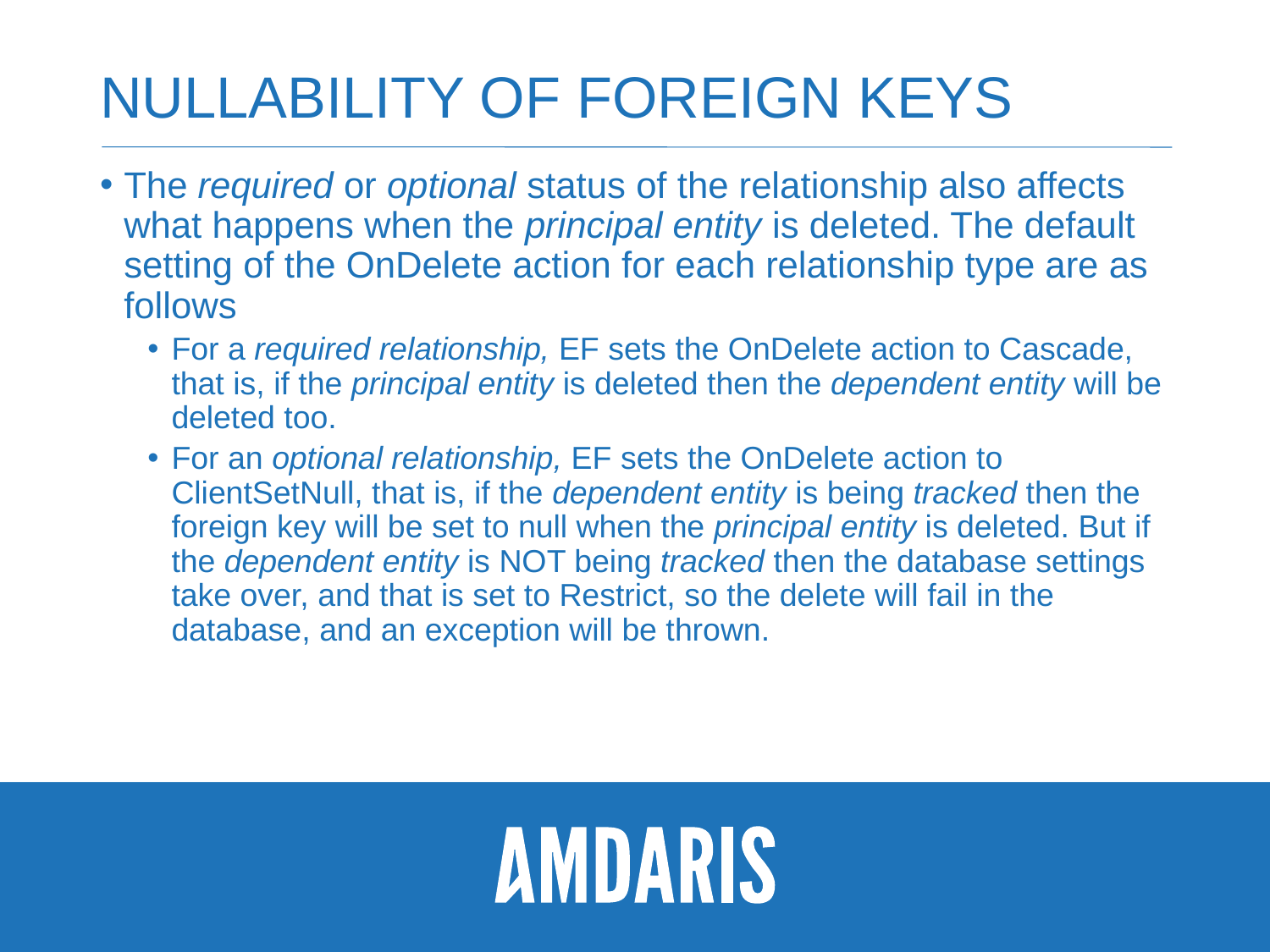

# Nullability of foreign keys
The required or optional status of the relationship also affects what happens when the principal entity is deleted. The default setting of the OnDelete action for each relationship type are as follows
For a required relationship, EF sets the OnDelete action to Cascade, that is, if the principal entity is deleted then the dependent entity will be deleted too.
For an optional relationship, EF sets the OnDelete action to ClientSetNull, that is, if the dependent entity is being tracked then the foreign key will be set to null when the principal entity is deleted. But if the dependent entity is NOT being tracked then the database settings take over, and that is set to Restrict, so the delete will fail in the database, and an exception will be thrown.